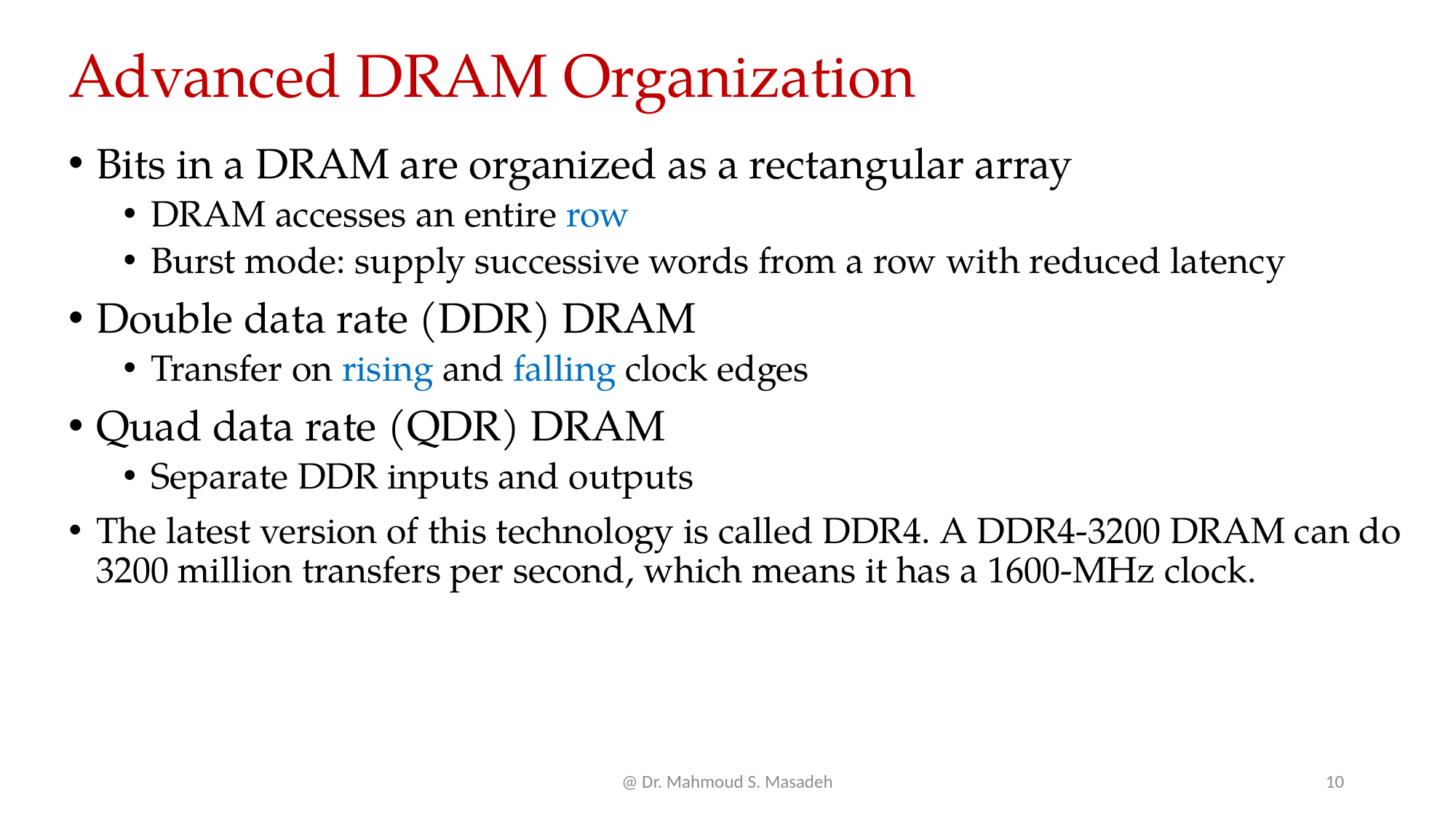

# Advanced DRAM Organization
Bits in a DRAM are organized as a rectangular array
DRAM accesses an entire row
Burst mode: supply successive words from a row with reduced latency
Double data rate (DDR) DRAM
Transfer on rising and falling clock edges
Quad data rate (QDR) DRAM
Separate DDR inputs and outputs
The latest version of this technology is called DDR4. A DDR4-3200 DRAM can do 3200 million transfers per second, which means it has a 1600-MHz clock.
@ Dr. Mahmoud S. Masadeh
10